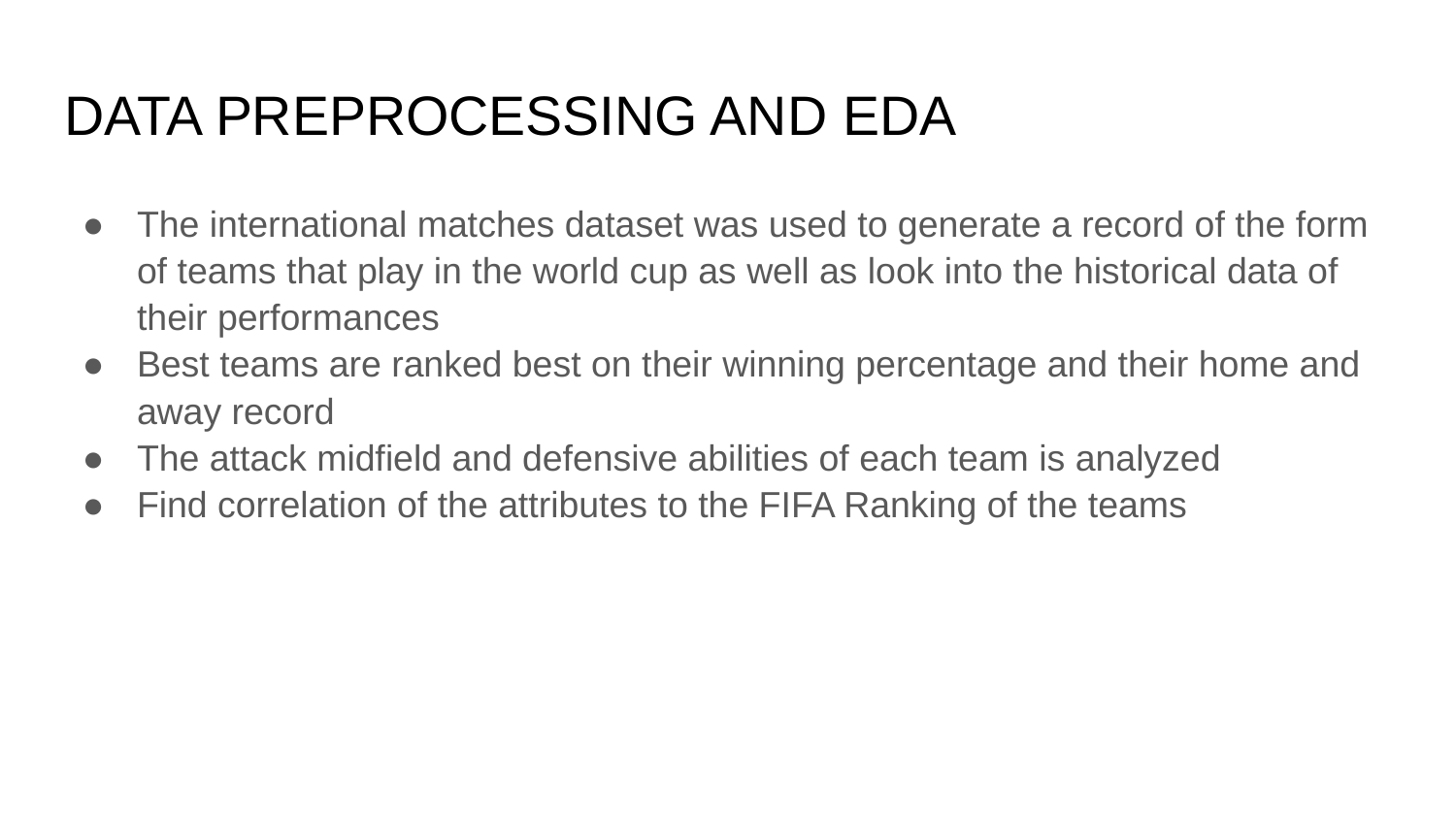

# DATA PREPROCESSING AND EDA

The international matches dataset was used to generate a record of the form of teams that play in the world cup as well as look into the historical data of their performances
Best teams are ranked best on their winning percentage and their home and away record
The attack midfield and defensive abilities of each team is analyzed
Find correlation of the attributes to the FIFA Ranking of the teams